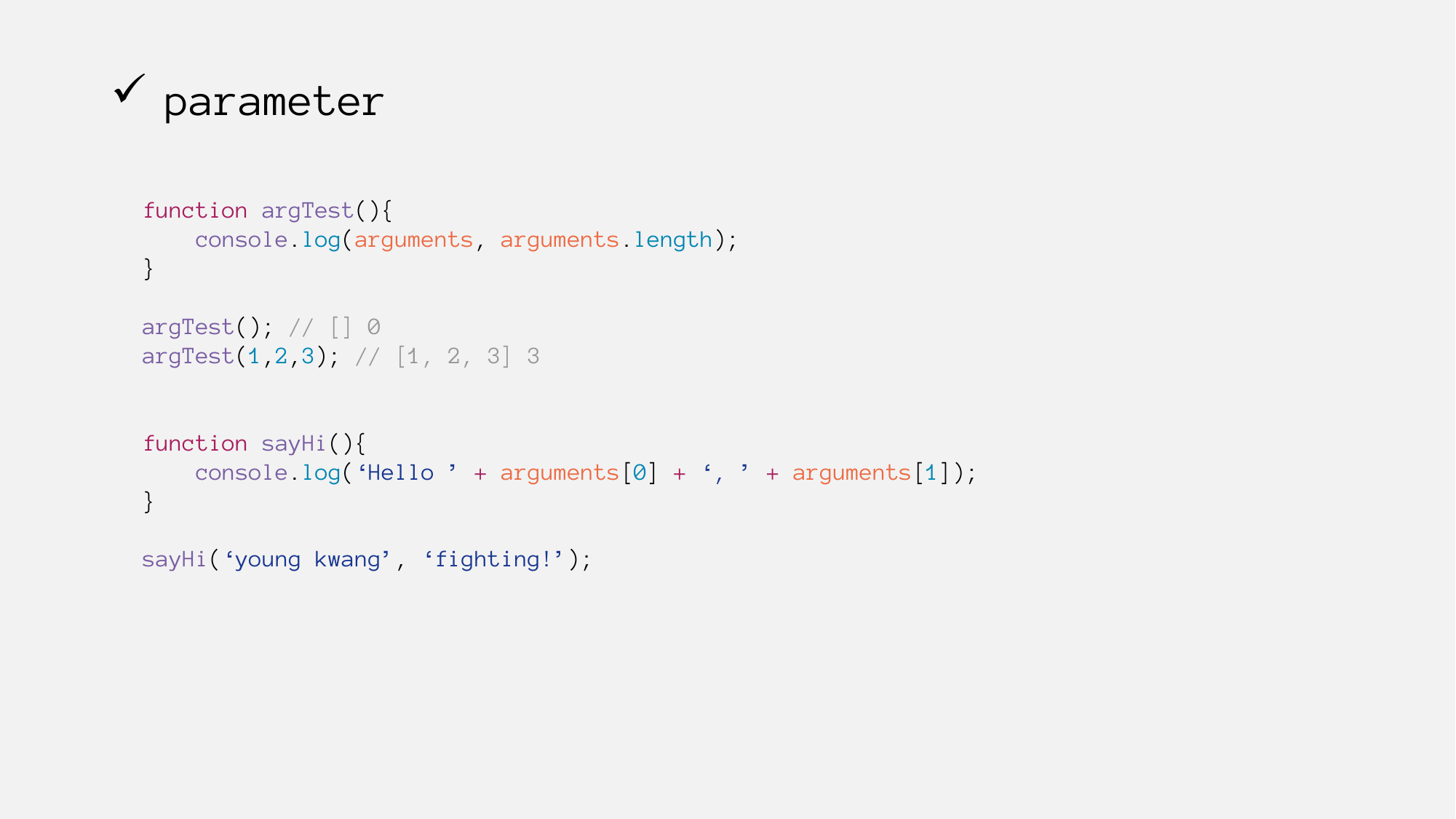

# parameter
function argTest(){
    console.log(arguments, arguments.length);
}

argTest(); // [] 0
argTest(1,2,3); // [1, 2, 3] 3

function sayHi(){
    console.log(‘Hello ’ + arguments[0] + ‘, ’ + arguments[1]);
}

sayHi(‘young kwang’, ‘fighting!’);